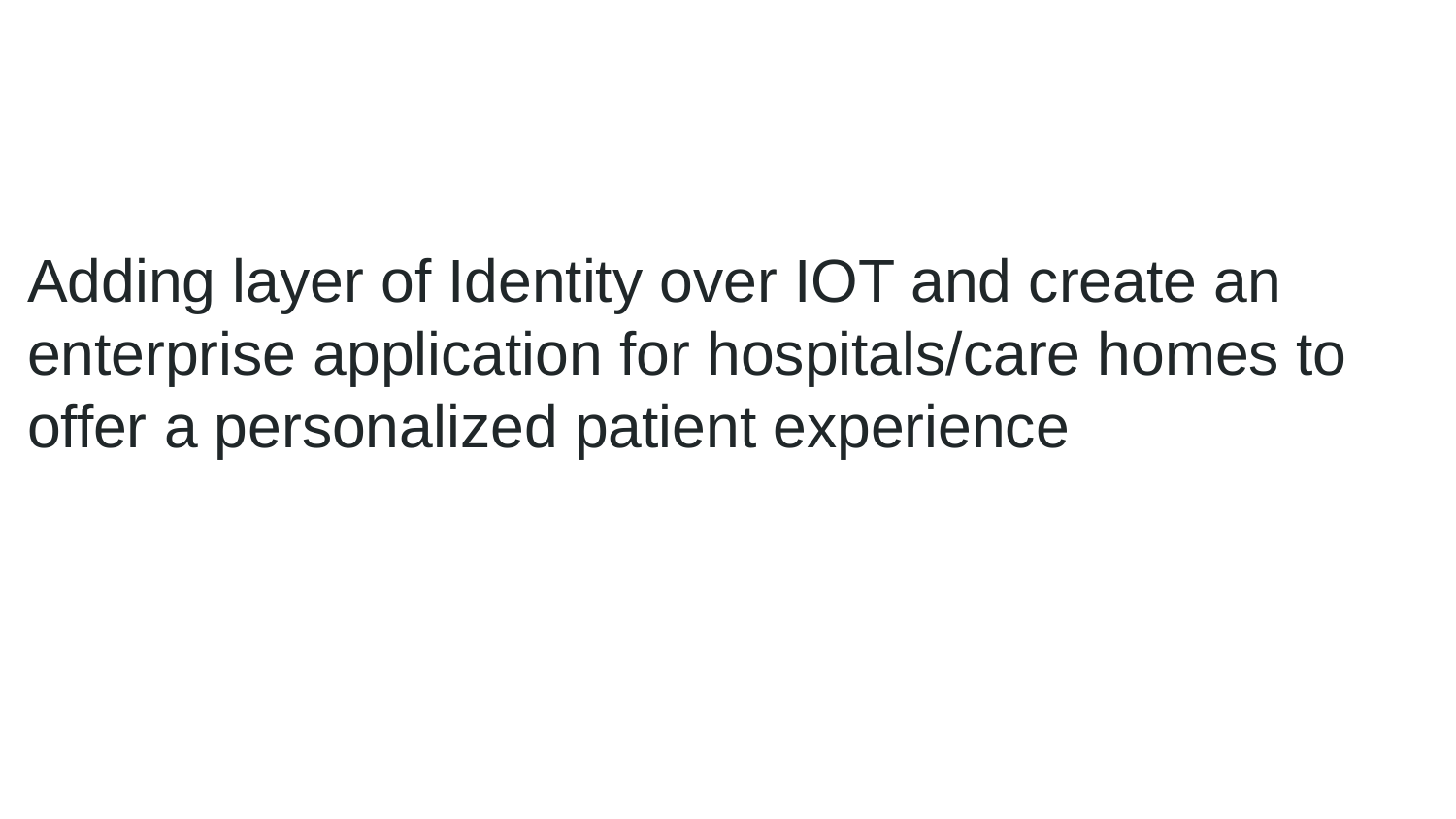

# Adding layer of Identity over IOT and create an enterprise application for hospitals/care homes to offer a personalized patient experience